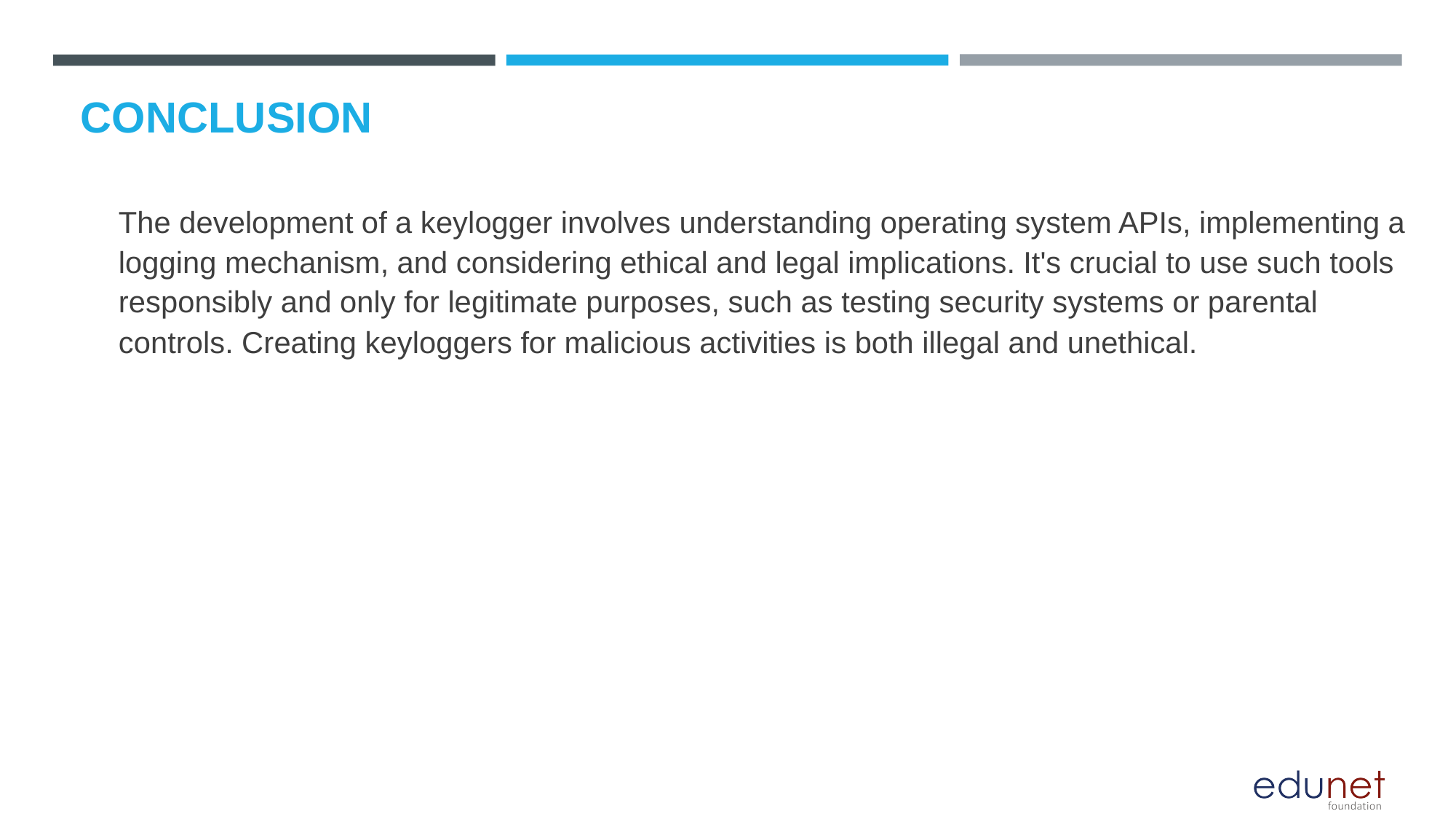

The development of a keylogger involves understanding operating system APIs, implementing a logging mechanism, and considering ethical and legal implications. It's crucial to use such tools responsibly and only for legitimate purposes, such as testing security systems or parental controls. Creating keyloggers for malicious activities is both illegal and unethical.
# CONCLUSION